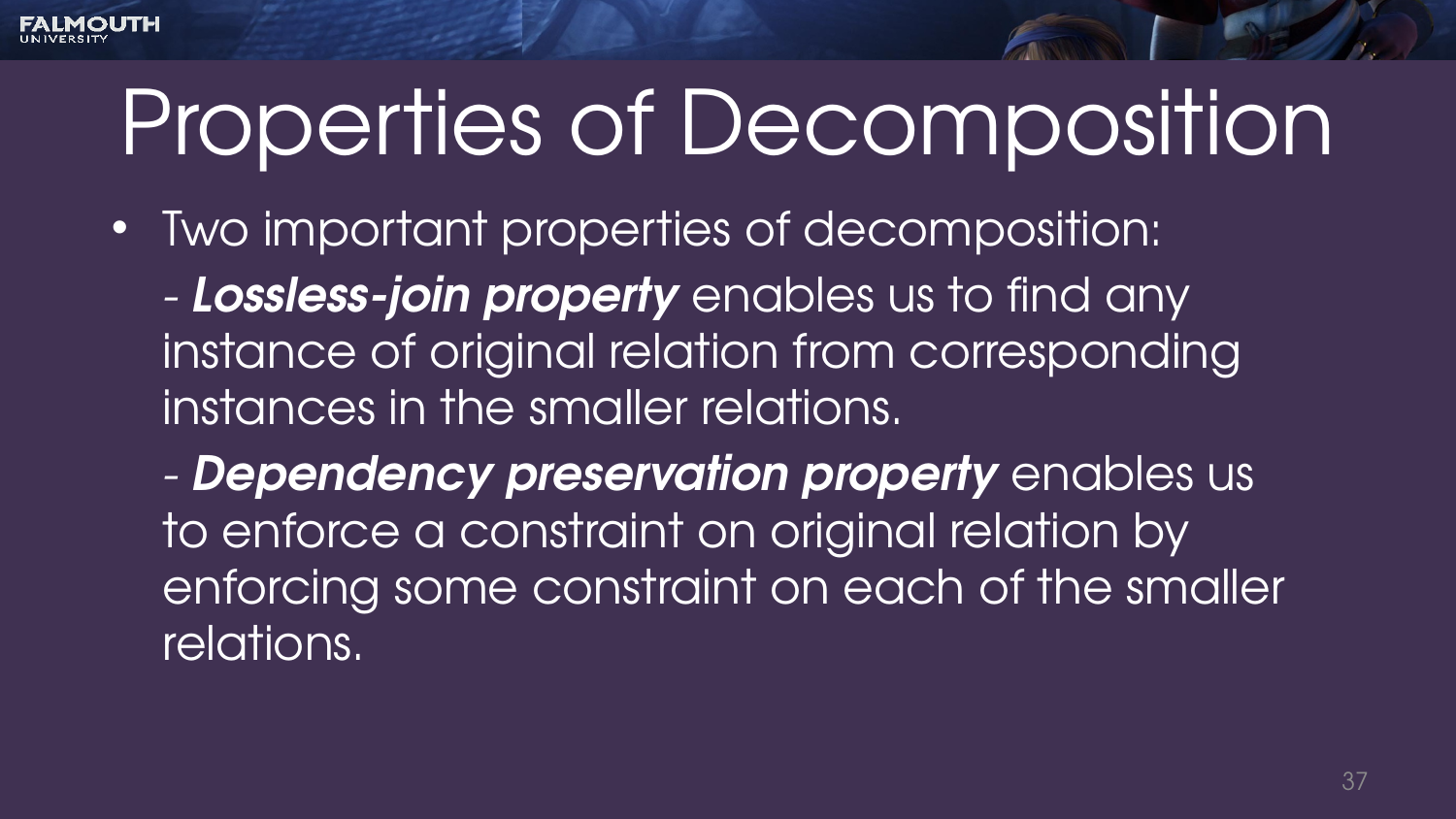

# Properties of Decomposition
Two important properties of decomposition:
	- Lossless-join property enables us to find any instance of original relation from corresponding instances in the smaller relations.
	- Dependency preservation property enables us to enforce a constraint on original relation by enforcing some constraint on each of the smaller relations.
37